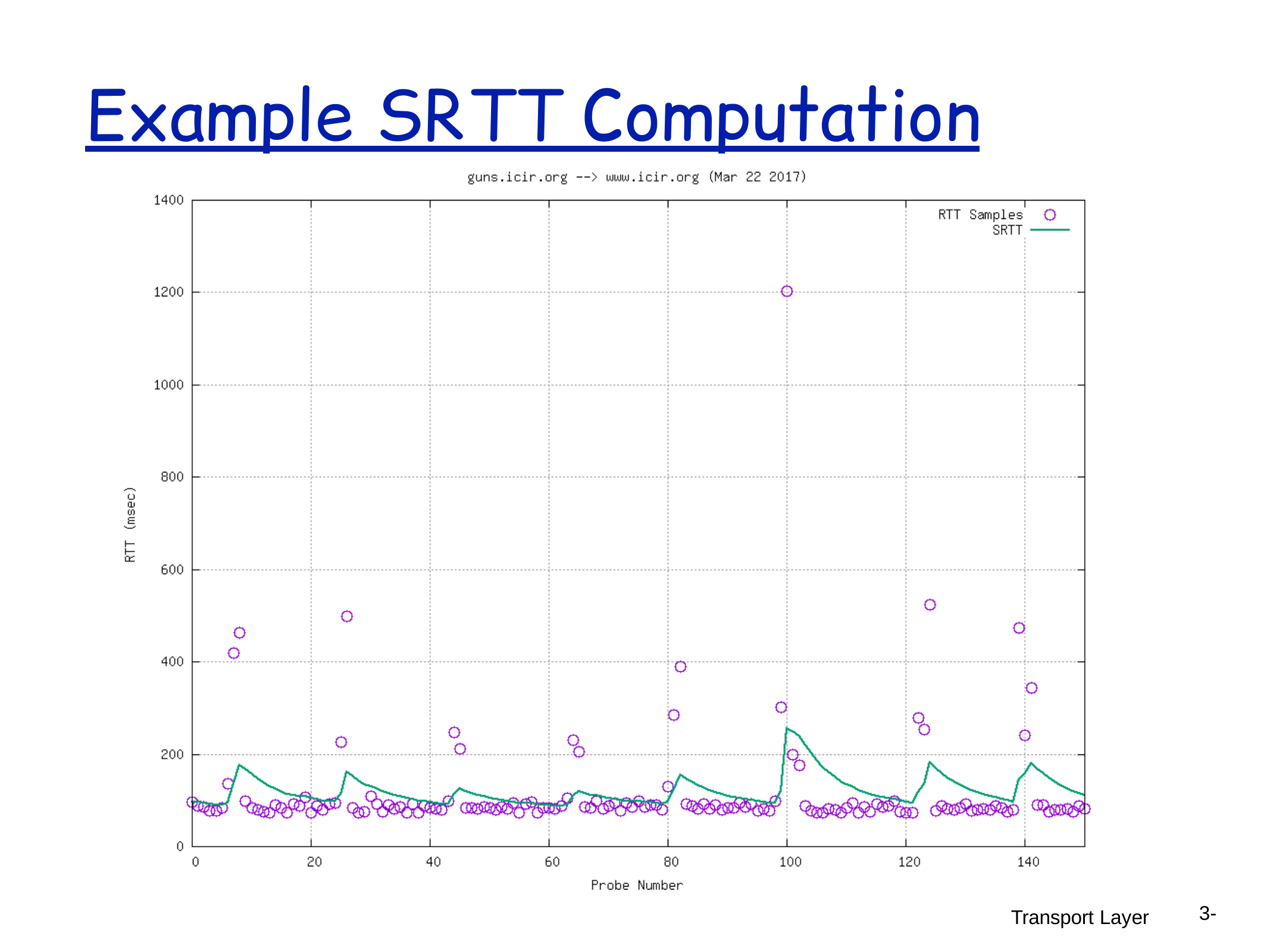

# Example	SRTT	Computation

3-
Transport Layer